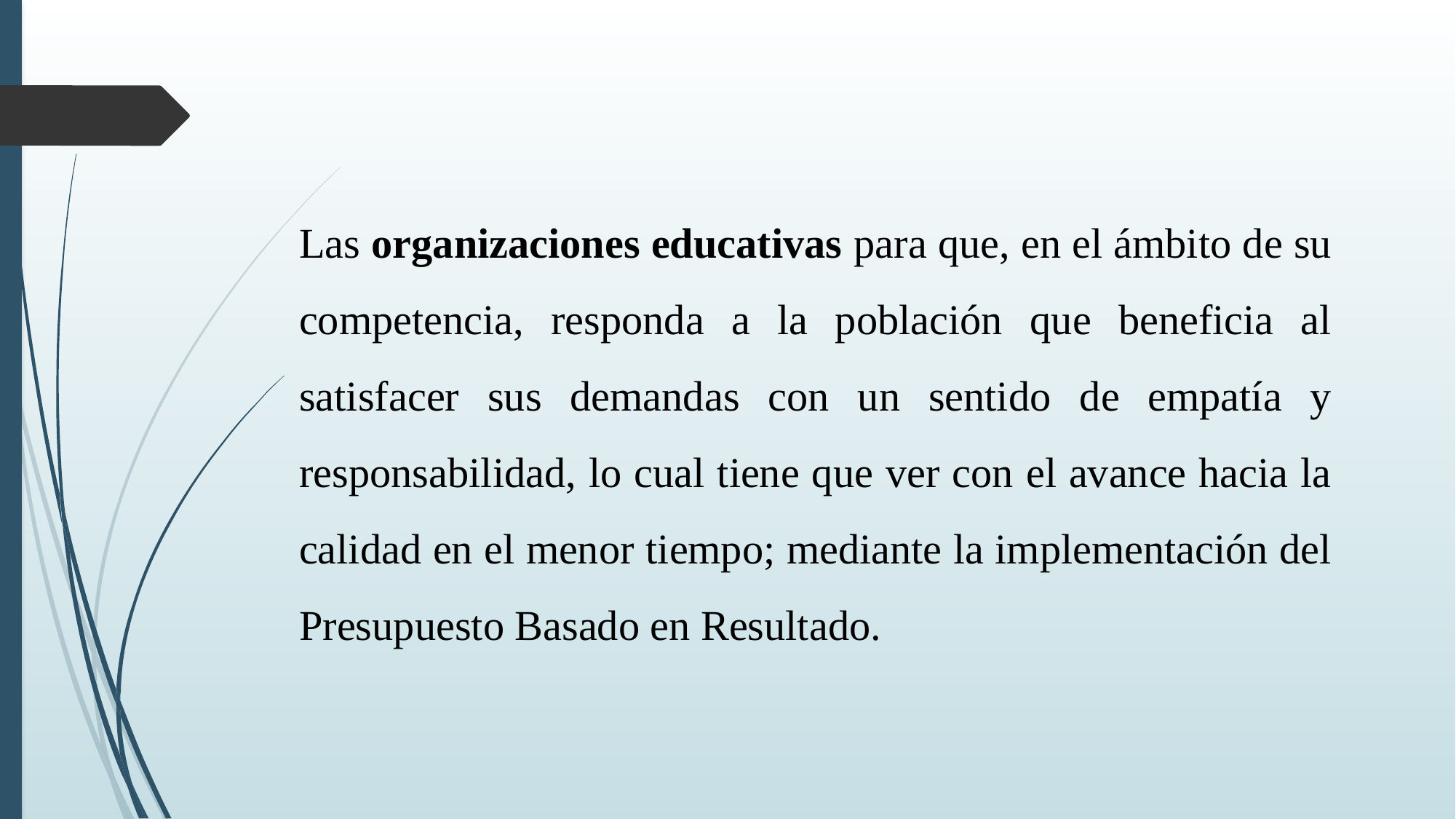

Las organizaciones educativas para que, en el ámbito de su competencia, responda a la población que beneficia al satisfacer sus demandas con un sentido de empatía y responsabilidad, lo cual tiene que ver con el avance hacia la calidad en el menor tiempo; mediante la implementación del Presupuesto Basado en Resultado.